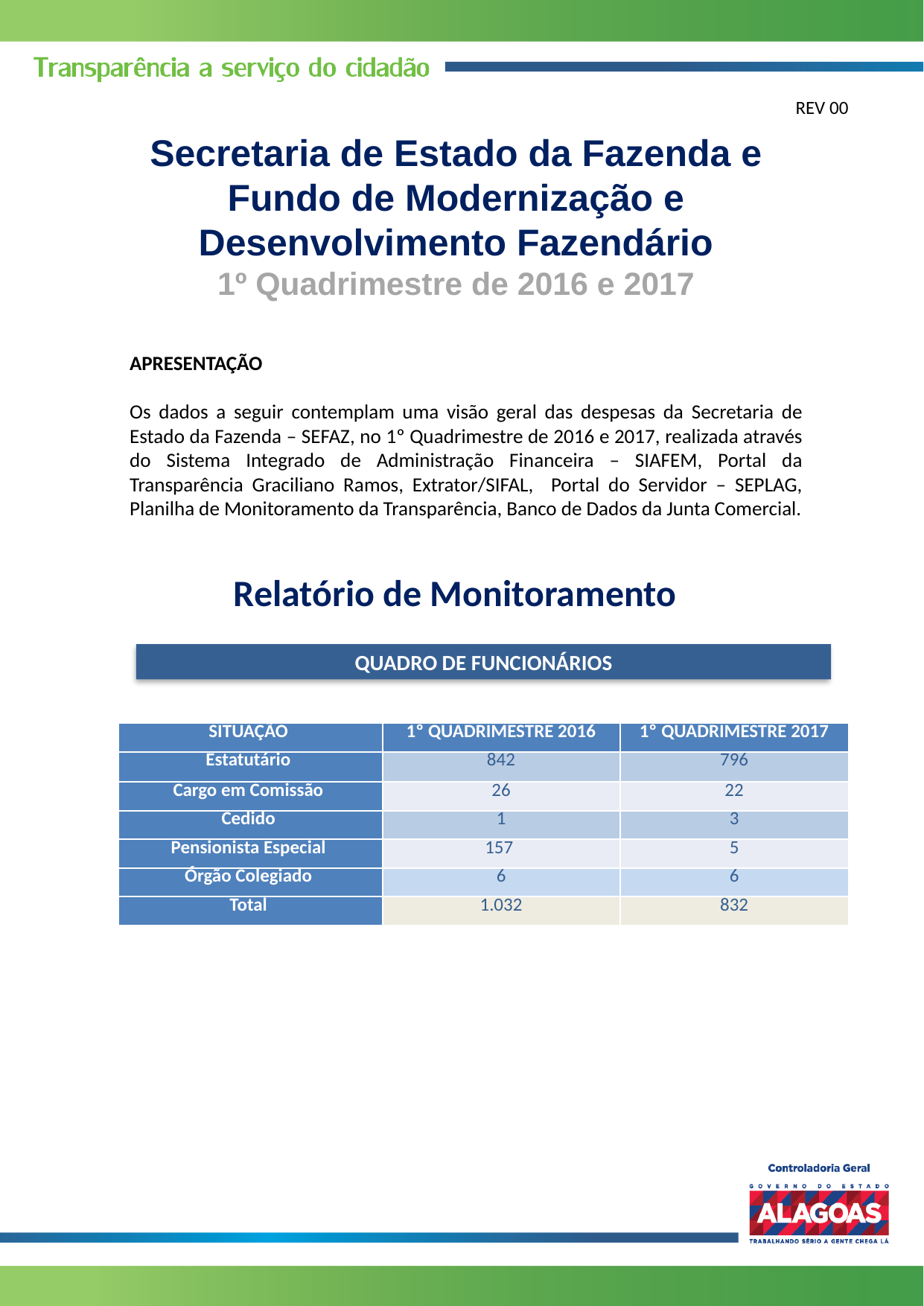

REV 00
Secretaria de Estado da Fazenda e Fundo de Modernização e Desenvolvimento Fazendário
1º Quadrimestre de 2016 e 2017

APRESENTAÇÃO

Os dados a seguir contemplam uma visão geral das despesas da Secretaria de Estado da Fazenda – SEFAZ, no 1º Quadrimestre de 2016 e 2017, realizada através do Sistema Integrado de Administração Financeira – SIAFEM, Portal da Transparência Graciliano Ramos, Extrator/SIFAL,  Portal do Servidor – SEPLAG, Planilha de Monitoramento da Transparência, Banco de Dados da Junta Comercial.
Relatório de Monitoramento
QUADRO DE FUNCIONÁRIOS
| SITUAÇÃO | 1º QUADRIMESTRE 2016 | 1º QUADRIMESTRE 2017 |
| --- | --- | --- |
| Estatutário | 842 | 796 |
| Cargo em Comissão | 26 | 22 |
| Cedido | 1 | 3 |
| Pensionista Especial | 157 | 5 |
| Órgão Colegiado | 6 | 6 |
| Total | 1.032 | 832 |